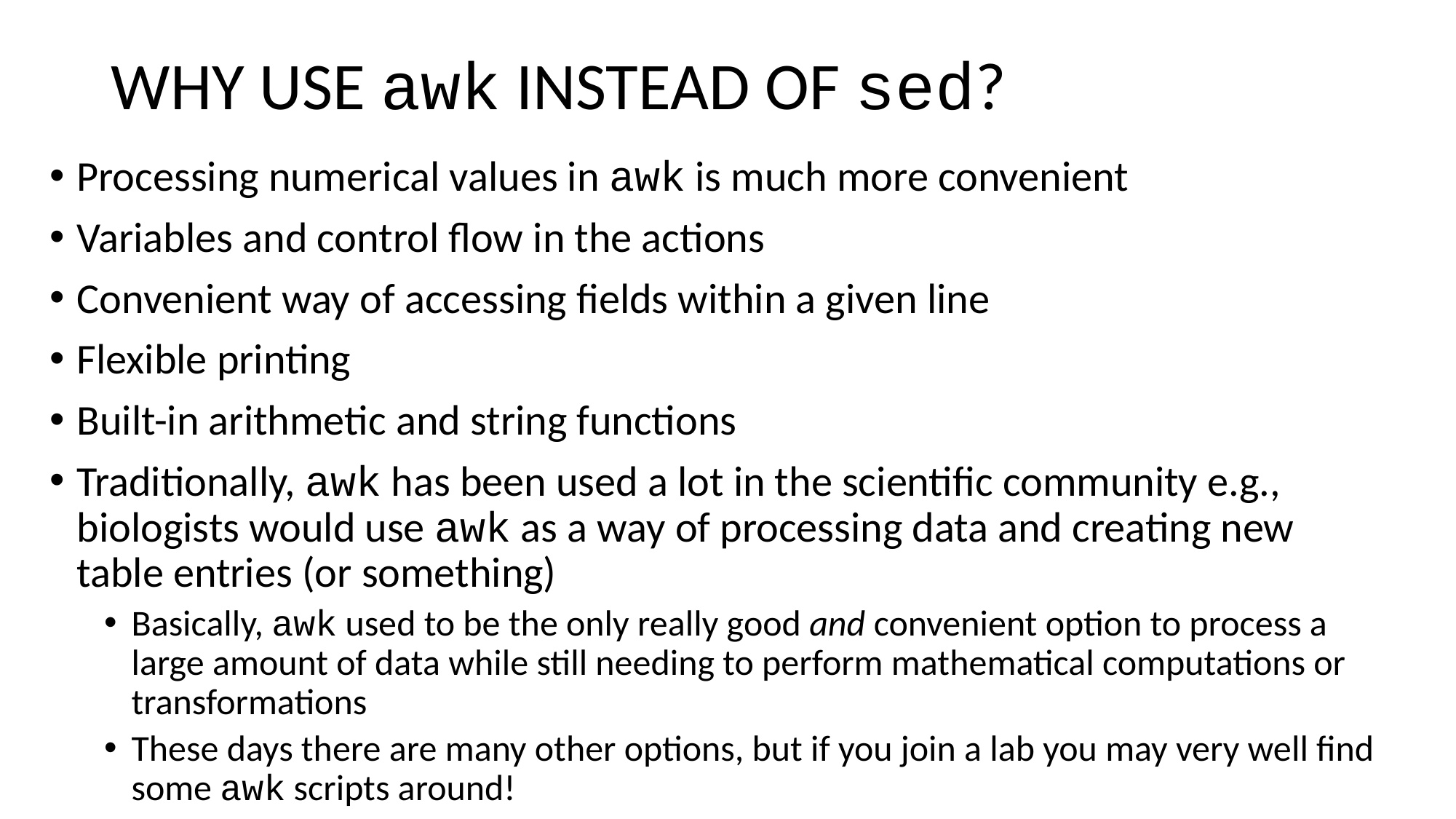

# WHY USE awk INSTEAD OF sed?
Processing numerical values in awk is much more convenient
Variables and control flow in the actions
Convenient way of accessing fields within a given line
Flexible printing
Built-in arithmetic and string functions
Traditionally, awk has been used a lot in the scientific community e.g., biologists would use awk as a way of processing data and creating new table entries (or something)
Basically, awk used to be the only really good and convenient option to process a large amount of data while still needing to perform mathematical computations or transformations
These days there are many other options, but if you join a lab you may very well find some awk scripts around!